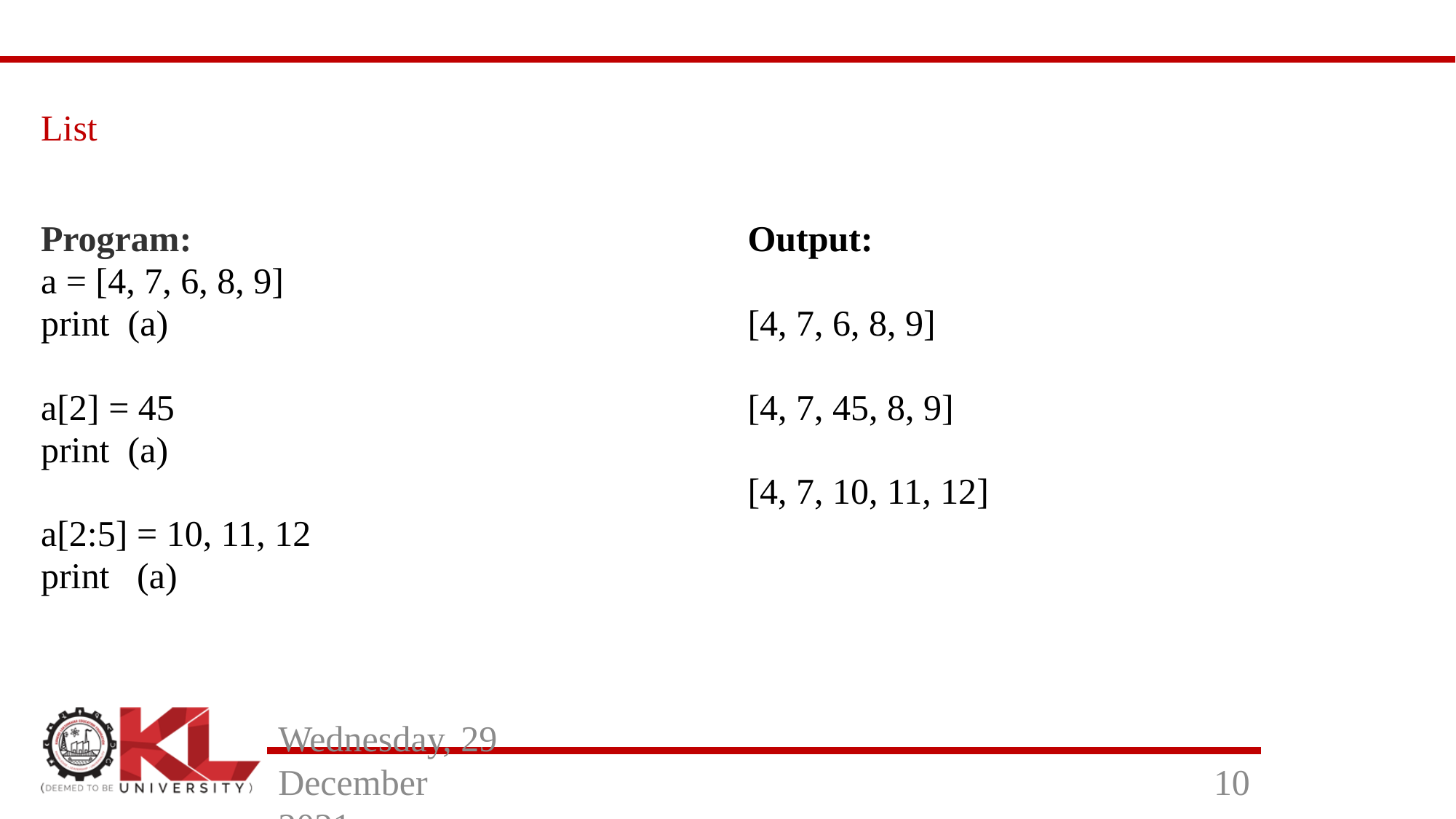

# List
Program:
a = [4, 7, 6, 8, 9]
print  (a)

a[2] = 45
print  (a)

a[2:5] = 10, 11, 12
print   (a)

Output:

[4, 7, 6, 8, 9]

[4, 7, 45, 8, 9]

[4, 7, 10, 11, 12]

Wednesday, 29 December 2021
10